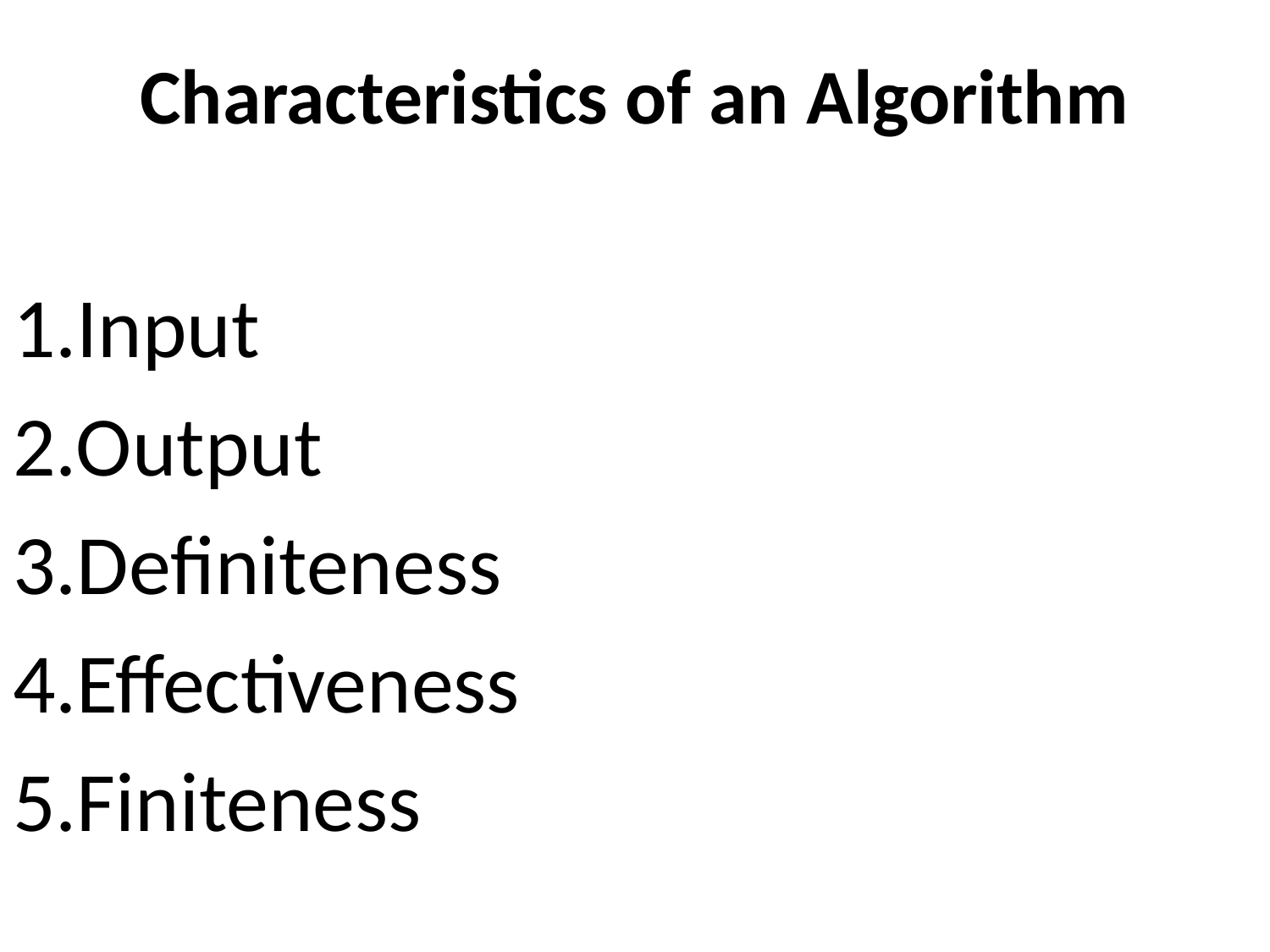

# Characteristics of an Algorithm

1.Input
2.Output
3.Definiteness
4.Effectiveness
5.Finiteness